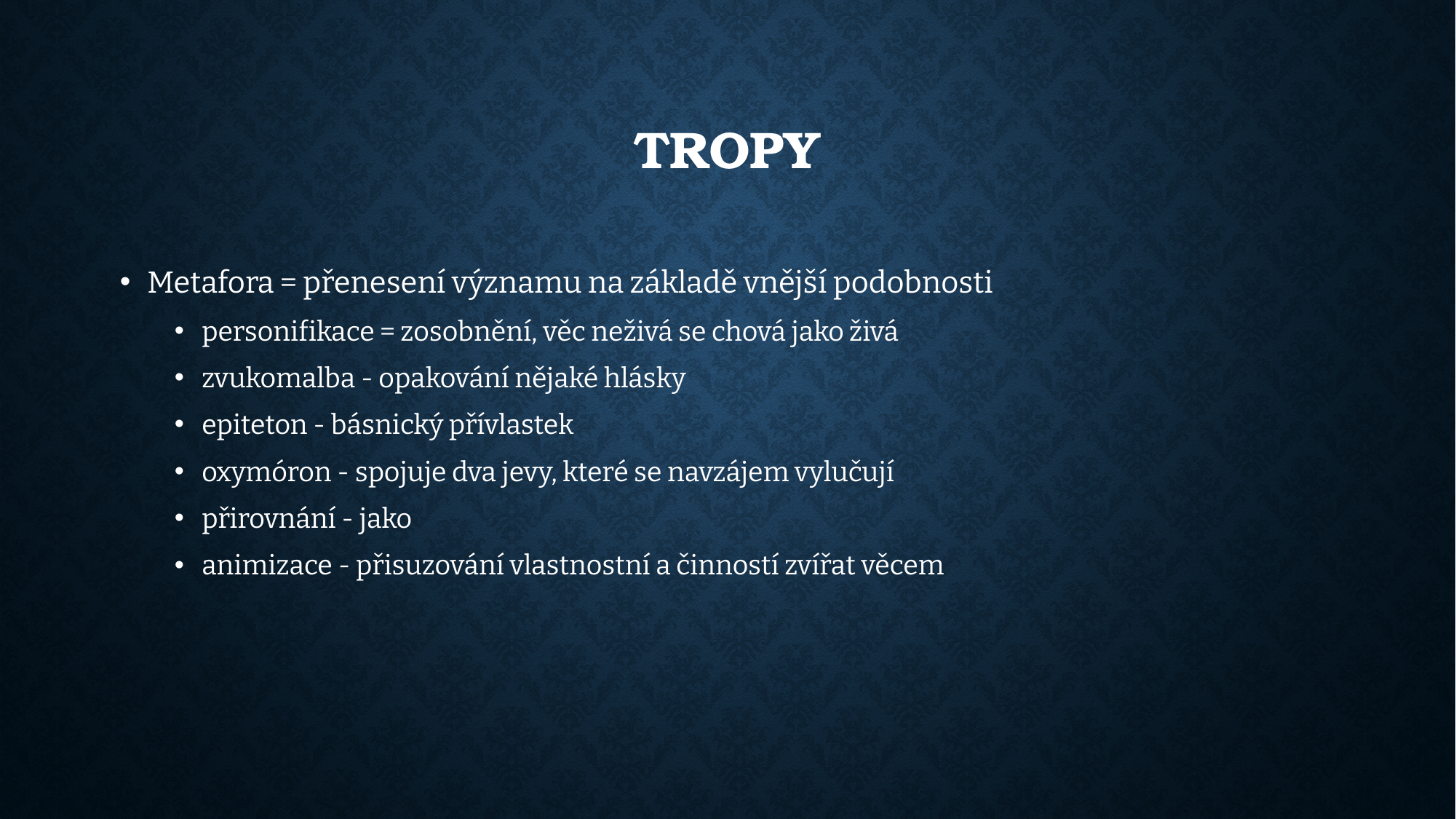

# tropy
Metafora = přenesení významu na základě vnější podobnosti
personifikace = zosobnění, věc neživá se chová jako živá
zvukomalba - opakování nějaké hlásky
epiteton - básnický přívlastek
oxymóron - spojuje dva jevy, které se navzájem vylučují
přirovnání - jako
animizace - přisuzování vlastnostní a činností zvířat věcem